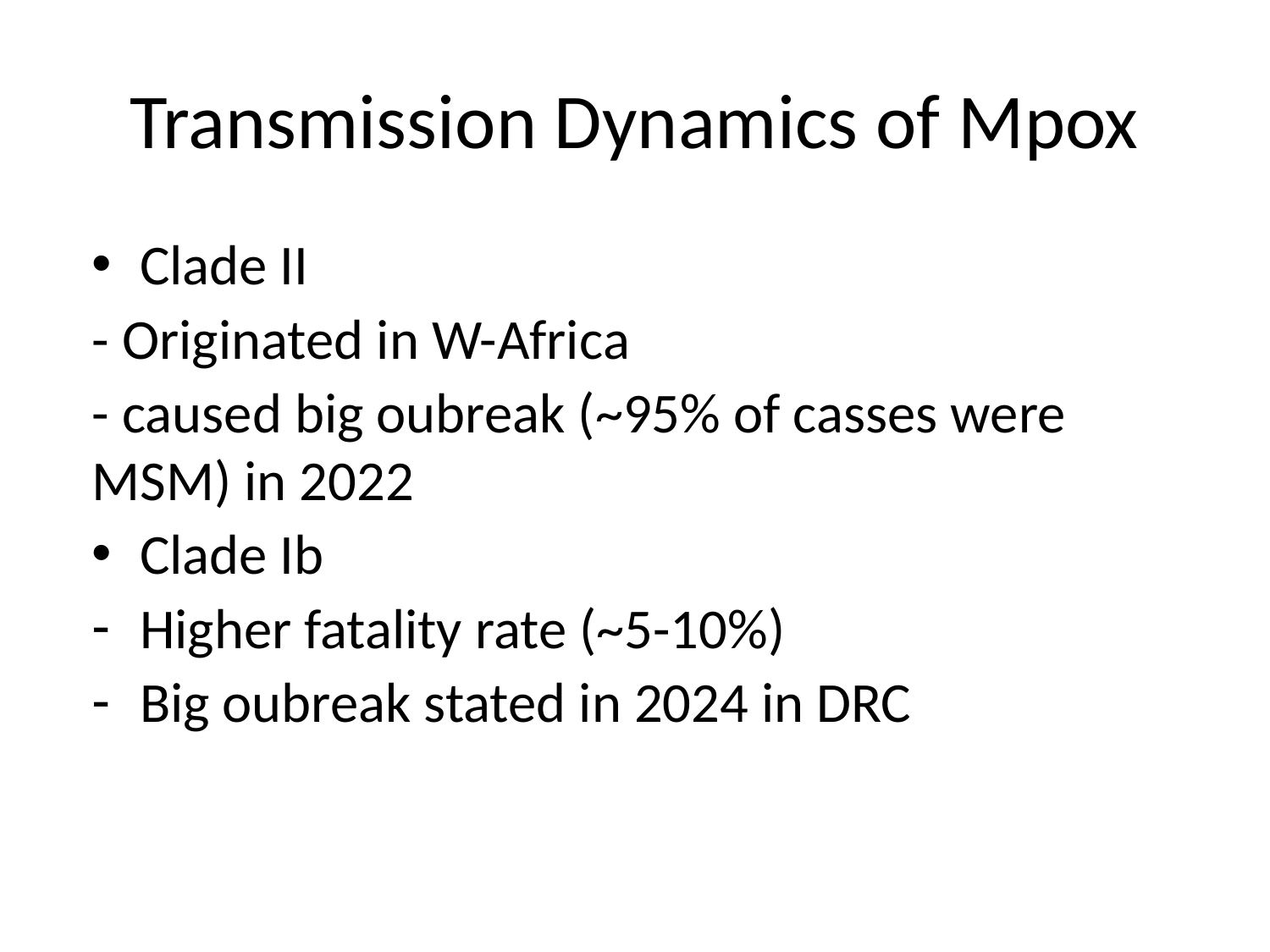

# Transmission Dynamics of Mpox
Clade II
- Originated in W-Africa
- caused big oubreak (~95% of casses were MSM) in 2022
Clade Ib
Higher fatality rate (~5-10%)
Big oubreak stated in 2024 in DRC